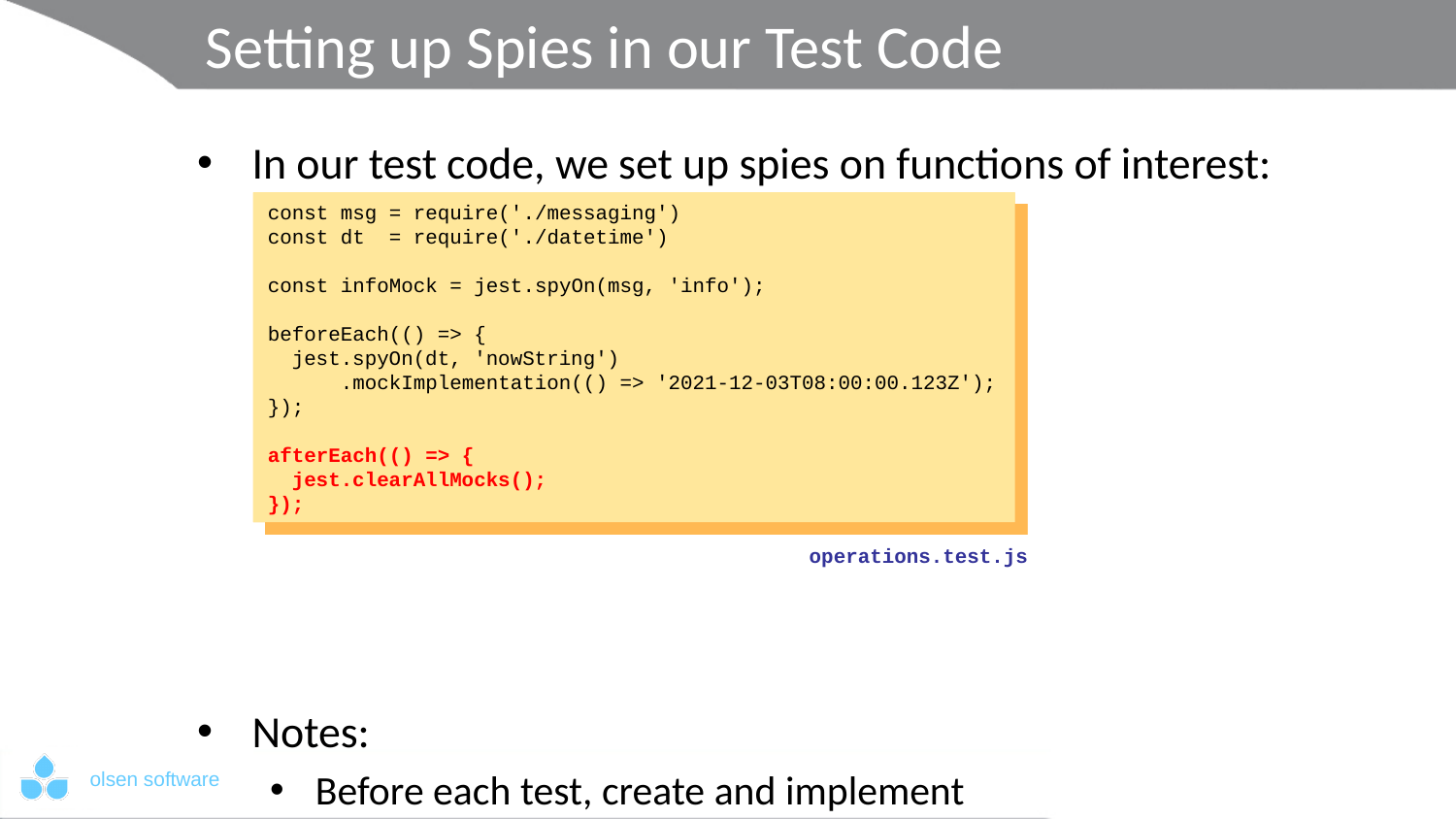

# Setting up Spies in our Test Code
In our test code, we set up spies on functions of interest:

Notes:
Before each test, create and implement
a spy on the nowString() function
After each test, clear all accrued spy info

const msg = require('./messaging')
const dt  = require('./datetime')

const infoMock = jest.spyOn(msg, 'info');

beforeEach(() => {
  jest.spyOn(dt, 'nowString')
      .mockImplementation(() => '2021-12-03T08:00:00.123Z');
});

afterEach(() => {
  jest.clearAllMocks();
});
const msg = require('./messaging')
const dt  = require('./datetime')

const infoMock = jest.spyOn(msg, 'info');

beforeEach(() => {
  jest.spyOn(dt, 'nowString')
      .mockImplementation(() => '2021-12-03T08:00:00.123Z');
});

afterEach(() => {
  jest.clearAllMocks();
});
const msg = require('./messaging')
const dt  = require('./datetime')

const infoMock = jest.spyOn(msg, 'info');

beforeEach(() => {
  jest.spyOn(dt, 'nowString')
      .mockImplementation(() => '2021-12-03T08:00:00.123Z');
});

afterEach(() => {
  jest.clearAllMocks();
});
operations.test.js